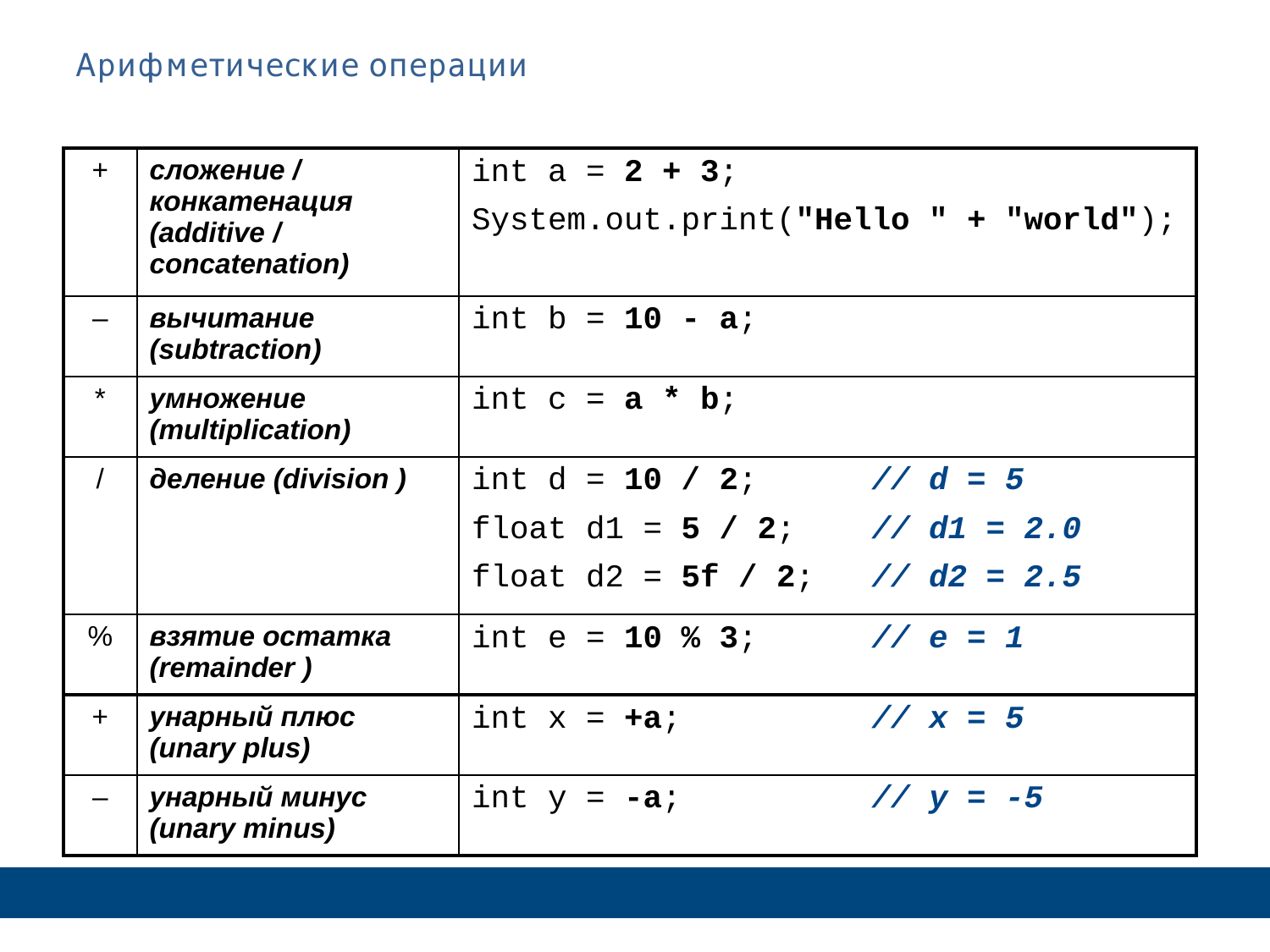

# Арифметические операции
| + | сложение / конкатенация (additive / concatenation) | int a = 2 + 3; System.out.print("Hello " + "world"); |
| --- | --- | --- |
| – | вычитание (subtraction) | int b = 10 - a; |
| \* | умножение (multiplication) | int c = a \* b; |
| / | деление (division ) | int d = 10 / 2; // d = 5 float d1 = 5 / 2; // d1 = 2.0 float d2 = 5f / 2; // d2 = 2.5 |
| % | взятие остатка (remainder ) | int e = 10 % 3; // e = 1 |
| + | унарный плюс (unary plus) | int x = +a; // x = 5 |
| – | унарный минус (unary minus) | int y = -a; // y = -5 |